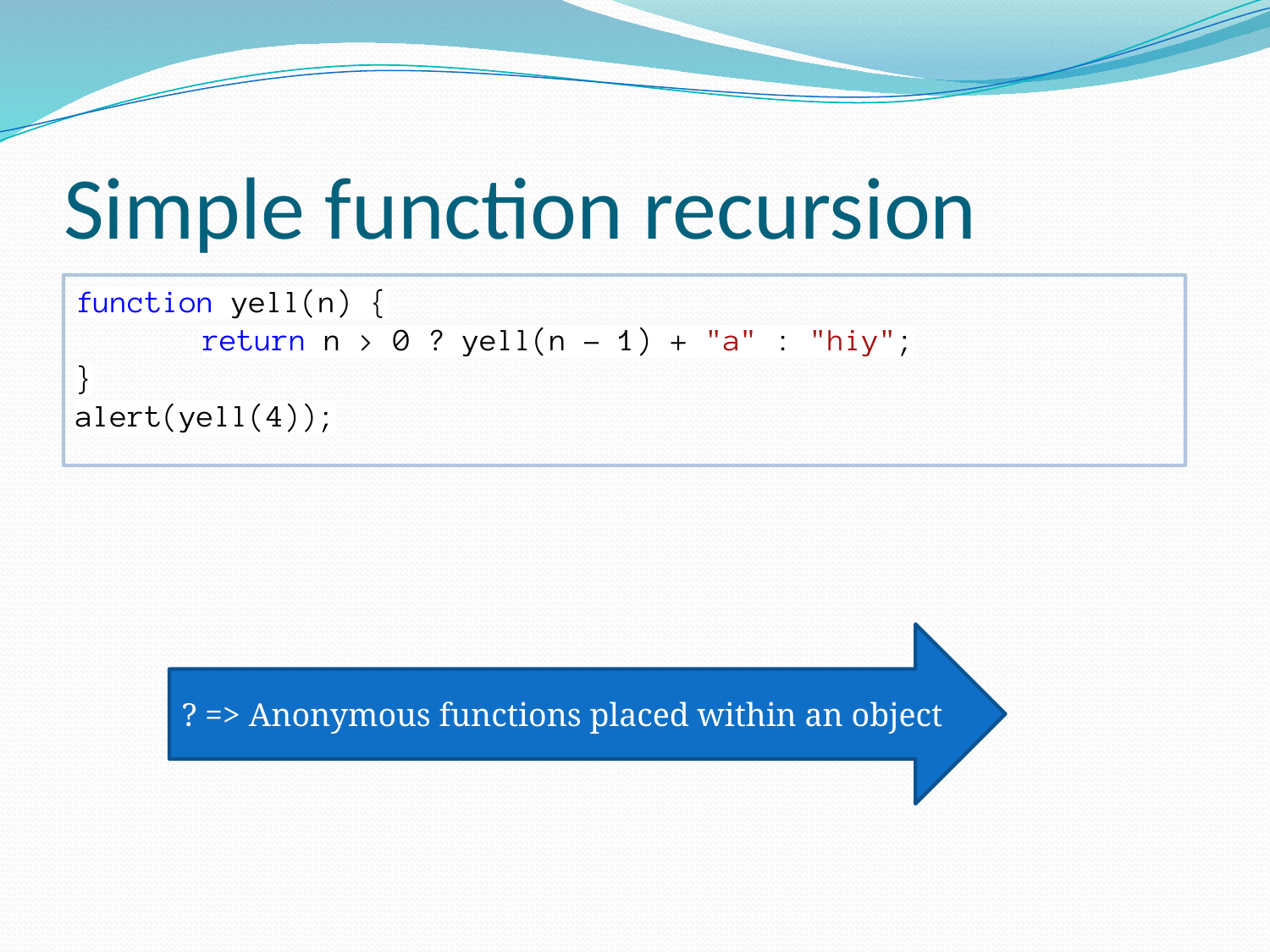

# Simple function recursion
function yell(n) {
	return n > 0 ? yell(n - 1) + "a" : "hiy";
}
alert(yell(4));
? => Anonymous functions placed within an object